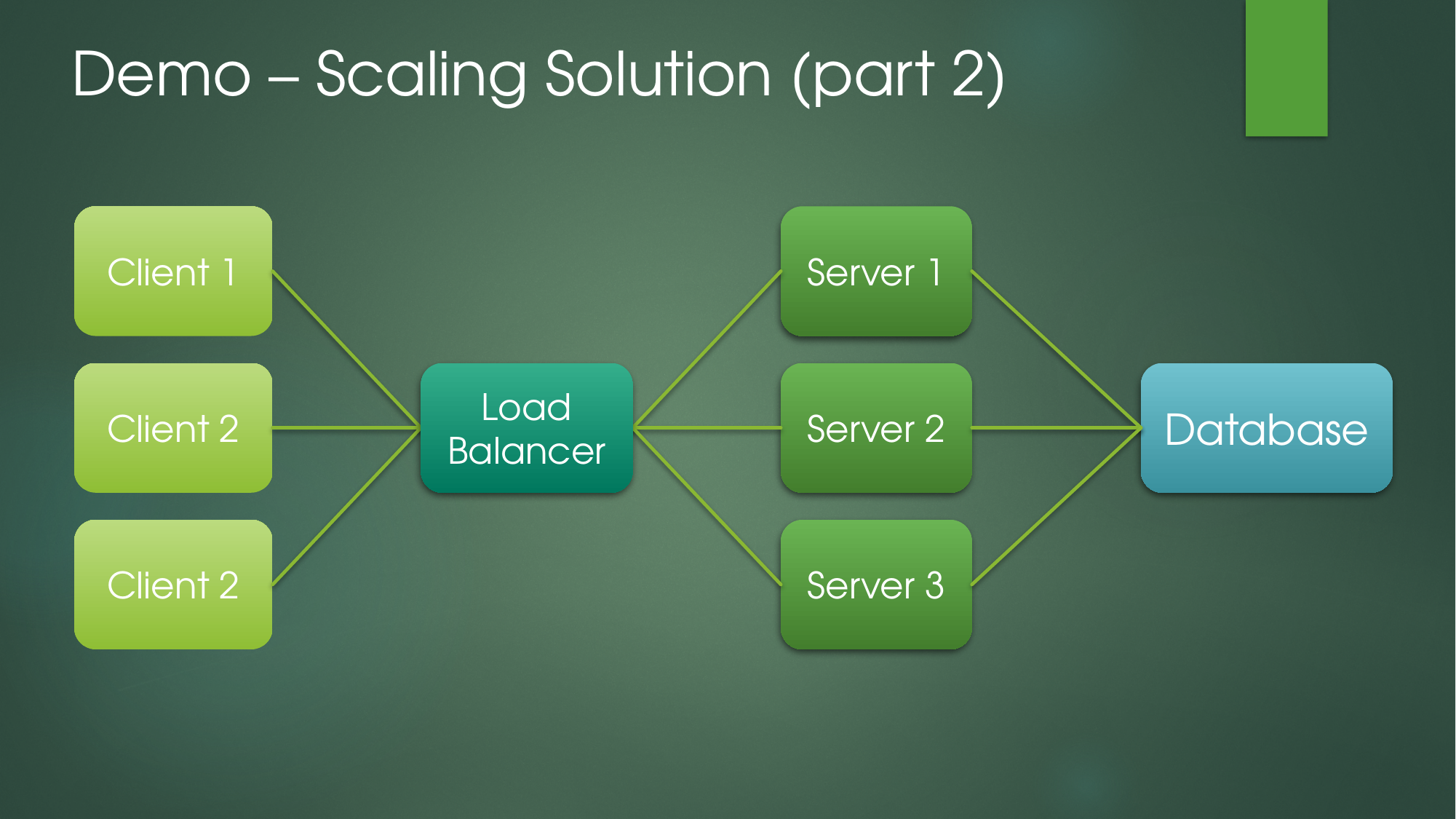

Demo – Scaling Solution (part 2)
Client 1
Server 1
Client 2
Database
Load
Balancer
Server 2
Client 2
Server 3